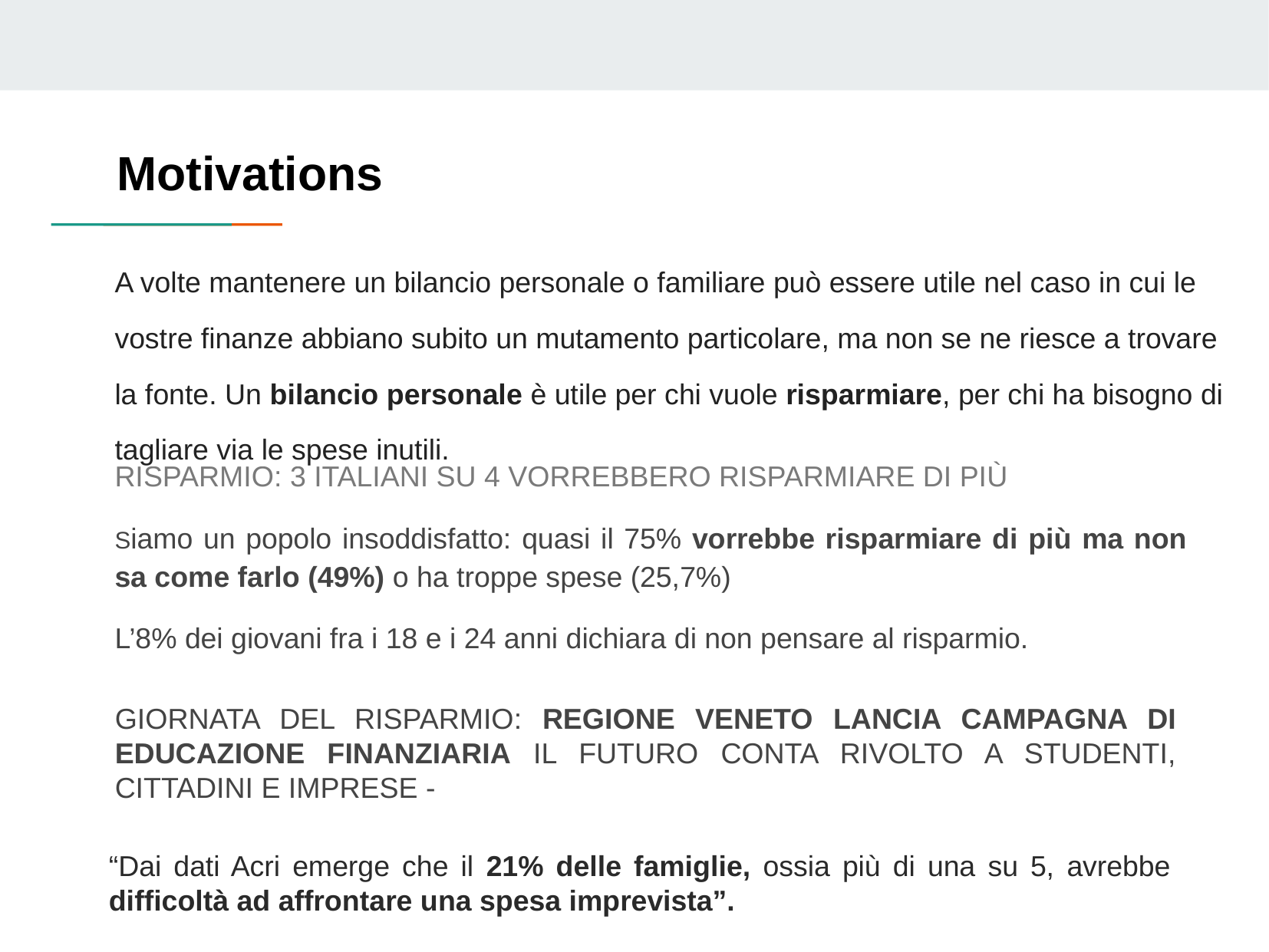

# Motivations
A volte mantenere un bilancio personale o familiare può essere utile nel caso in cui le vostre finanze abbiano subito un mutamento particolare, ma non se ne riesce a trovare la fonte. Un bilancio personale è utile per chi vuole risparmiare, per chi ha bisogno di tagliare via le spese inutili.

RISPARMIO: 3 ITALIANI SU 4 VORREBBERO RISPARMIARE DI PIÙ
Siamo un popolo insoddisfatto: quasi il 75% vorrebbe risparmiare di più ma non sa come farlo (49%) o ha troppe spese (25,7%)
L’8% dei giovani fra i 18 e i 24 anni dichiara di non pensare al risparmio.

GIORNATA DEL RISPARMIO: REGIONE VENETO LANCIA CAMPAGNA DI EDUCAZIONE FINANZIARIA IL FUTURO CONTA RIVOLTO A STUDENTI, CITTADINI E IMPRESE -
“Dai dati Acri emerge che il 21% delle famiglie, ossia più di una su 5, avrebbe difficoltà ad affrontare una spesa imprevista”.